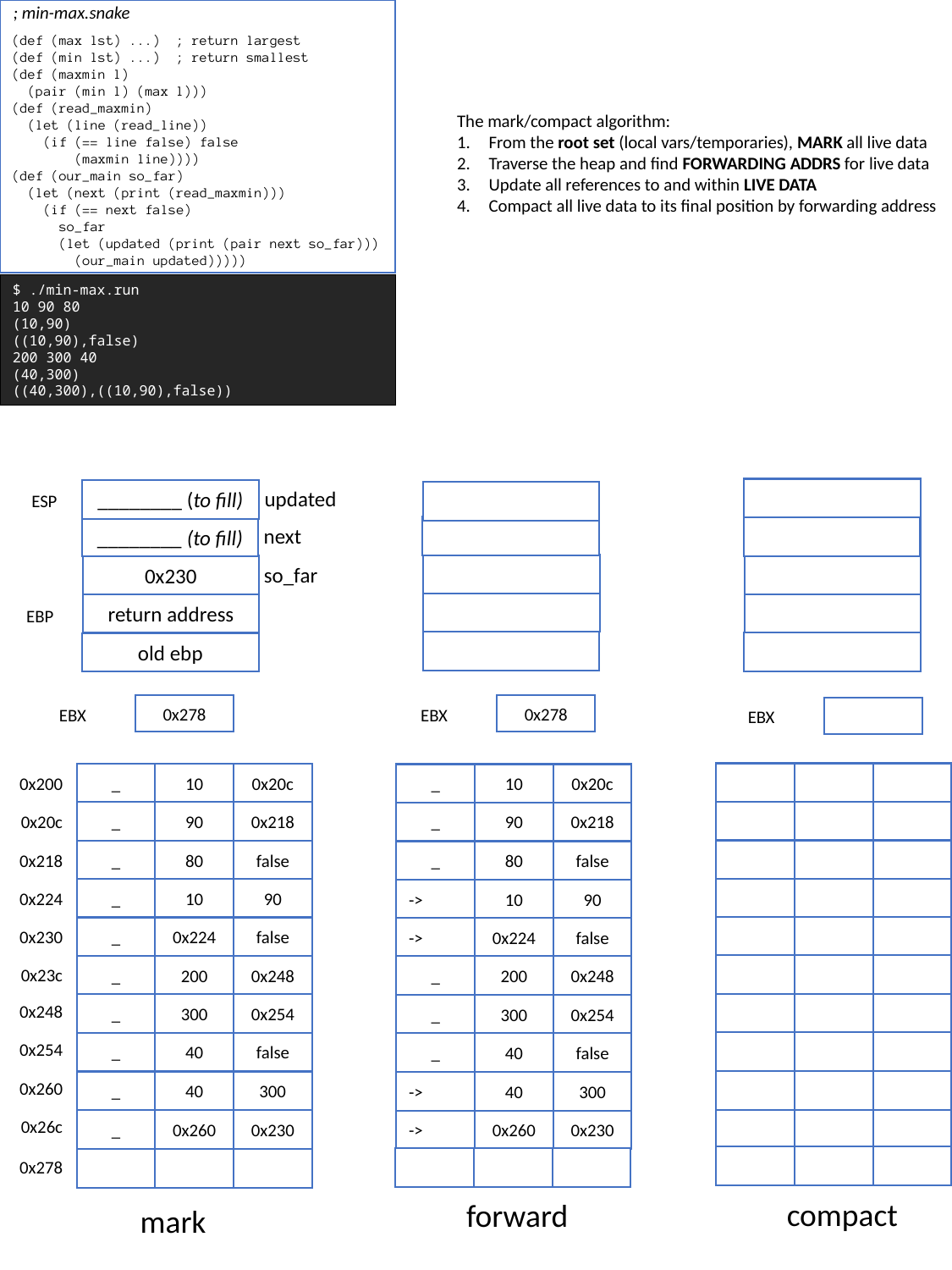

; min-max.snake

(def (max lst) ...)  ; return largest
(def (min lst) ...)  ; return smallest
(def (maxmin l)
  (pair (min l) (max l)))
(def (read_maxmin)
  (let (line (read_line))
    (if (== line false) false
        (maxmin line))))
(def (our_main so_far)
  (let (next (print (read_maxmin)))
    (if (== next false)
      so_far
      (let (updated (print (pair next so_far)))
        (our_main updated)))))
The mark/compact algorithm:
From the root set (local vars/temporaries), MARK all live data
Traverse the heap and find FORWARDING ADDRS for live data
Update all references to and within LIVE DATA
Compact all live data to its final position by forwarding address
$ ./min-max.run
10 90 80
(10,90)
((10,90),false)
200 300 40
(40,300)
((40,300),((10,90),false))

updated
________ (to fill)

ESP

next

________ (to fill)

0x230
so_far

return address
EBP

old ebp
0x278
0x278
EBX
EBX

EBX

_
10
0x20c
_
10
0x20c
0x200

_
90
0x218
_
90
0x218
0x20c

_
80
false
_
80
false
0x218

_
10
90
->
10
90
0x224

_
0x224
false
->
0x224
false
0x230

_
200
0x248
_
200
0x248
0x23c

0x248
_
300
0x254
_
300
0x254

0x254
_
40
false
_
40
false

0x260
_
40
300
->
40
300
0x26c

_
0x260
0x230
->
0x260
0x230

0x278
compact
forward
mark